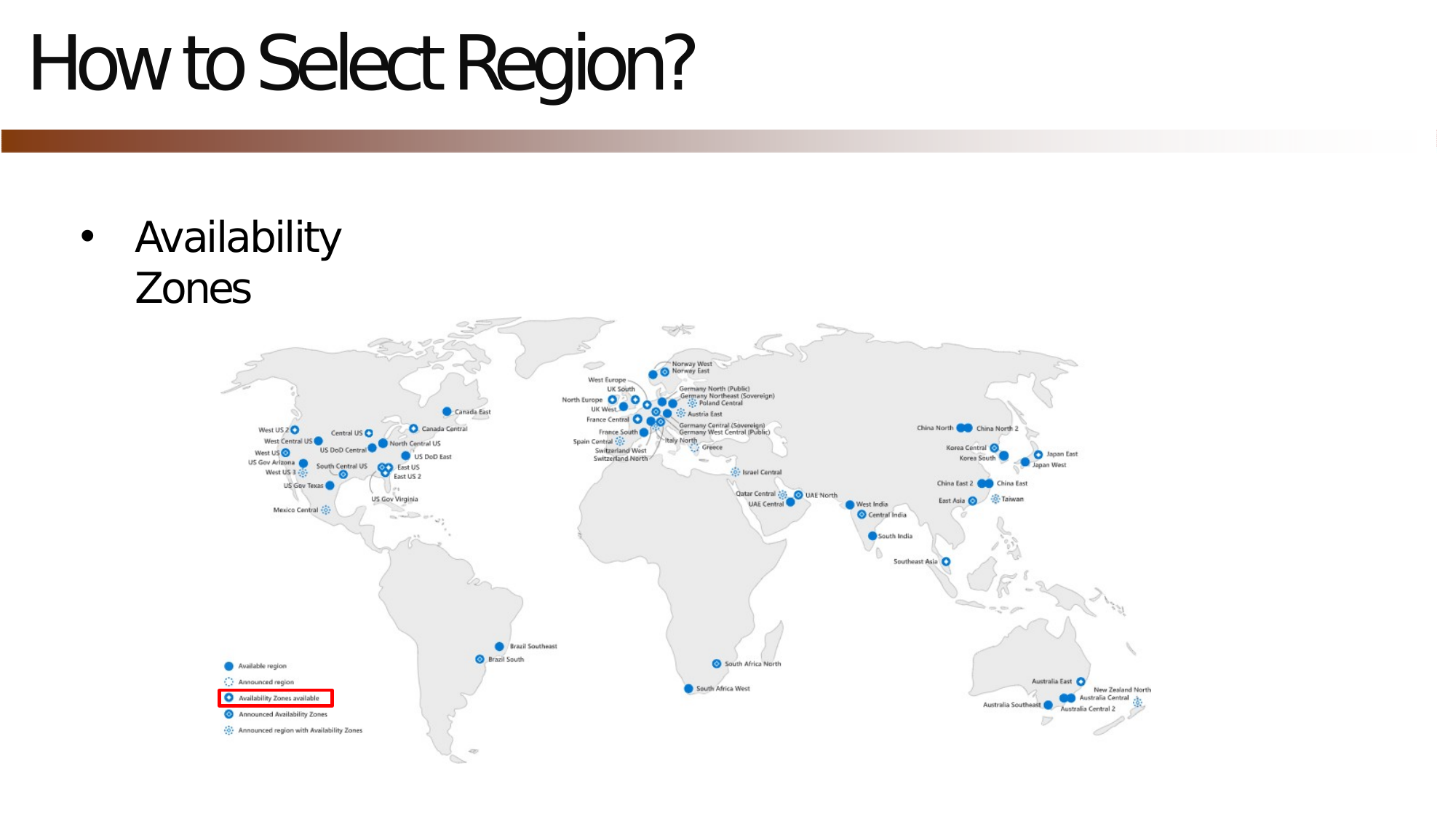

# How to Select Region?

Availability Zones